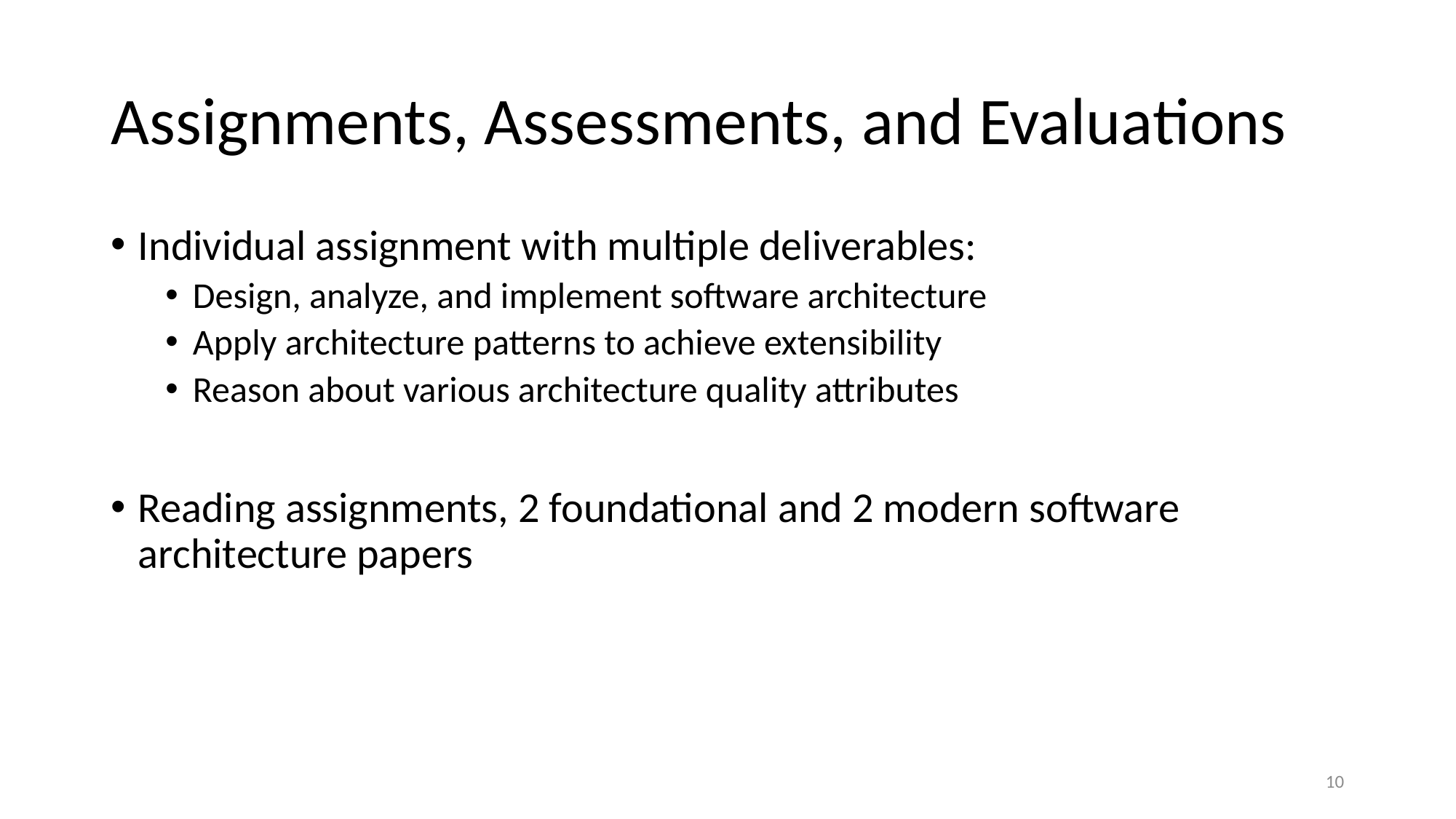

# Assignments, Assessments, and Evaluations
Individual assignment with multiple deliverables:
Design, analyze, and implement software architecture
Apply architecture patterns to achieve extensibility
Reason about various architecture quality attributes

Reading assignments, 2 foundational and 2 modern software architecture papers

10